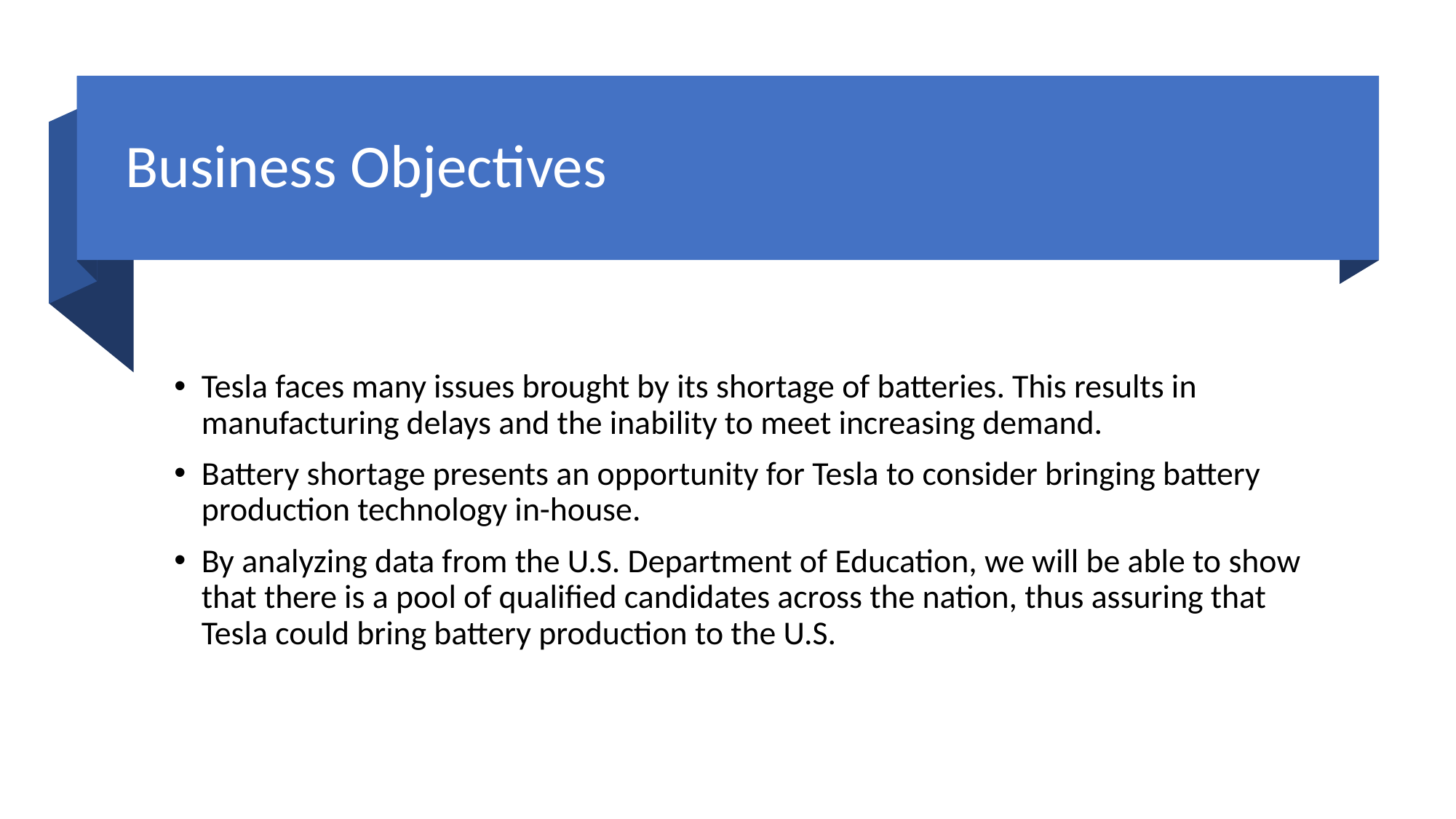

# Business Objectives

Tesla faces many issues brought by its shortage of batteries. This results in manufacturing delays and the inability to meet increasing demand.
Battery shortage presents an opportunity for Tesla to consider bringing battery production technology in-house.
By analyzing data from the U.S. Department of Education, we will be able to show that there is a pool of qualified candidates across the nation, thus assuring that Tesla could bring battery production to the U.S.